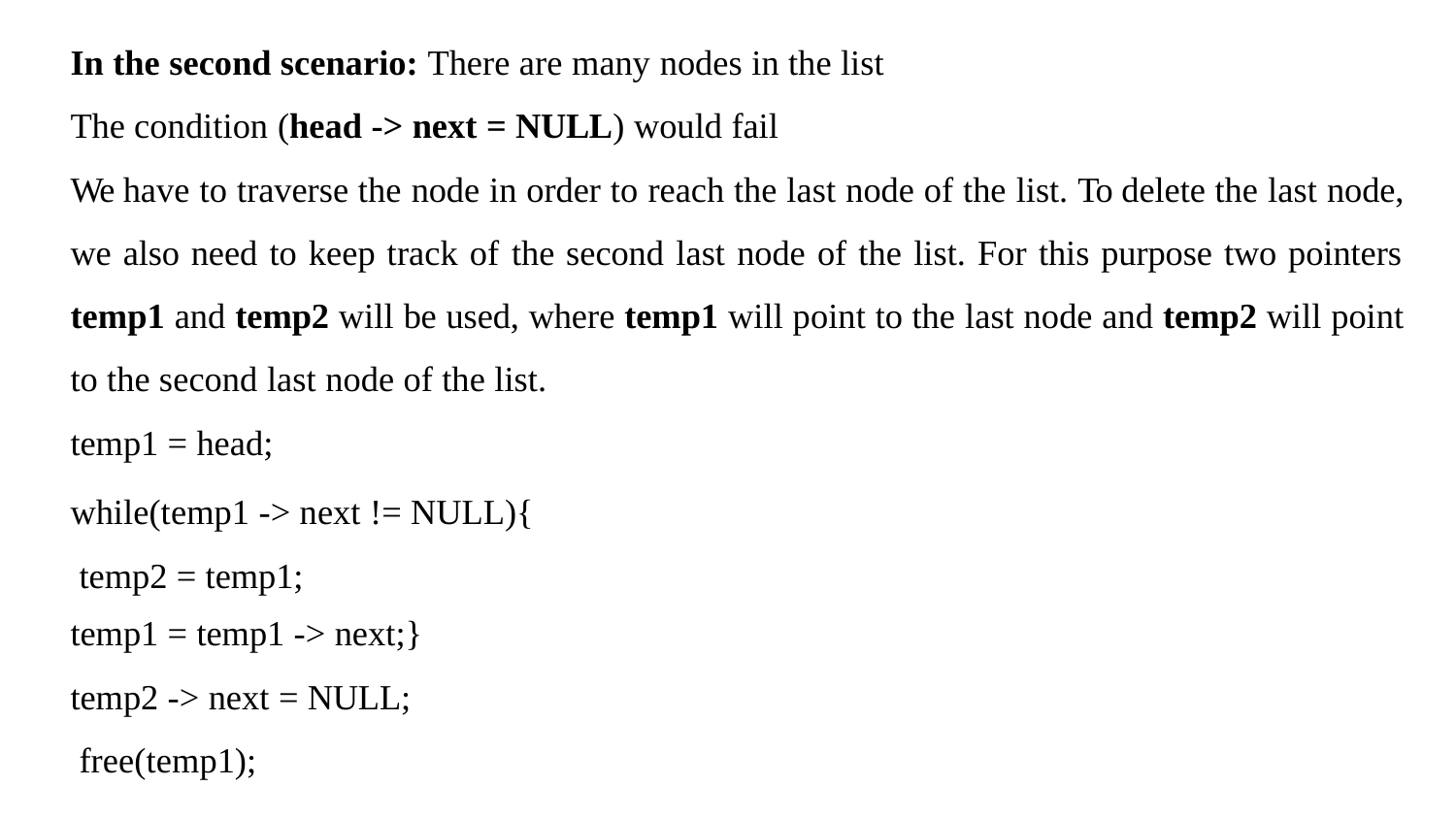

In the second scenario: There are many nodes in the list
The condition (head -> next = NULL) would fail
We have to traverse the node in order to reach the last node of the list. To delete the last node,  we also need to keep track of the second last node of the list. For this purpose two pointers  temp1 and temp2 will be used, where temp1 will point to the last node and temp2 will point  to the second last node of the list.
temp1 = head;
while(temp1 -> next != NULL){  temp2 = temp1;
temp1 = temp1 -> next;}
temp2 -> next = NULL;  free(temp1);